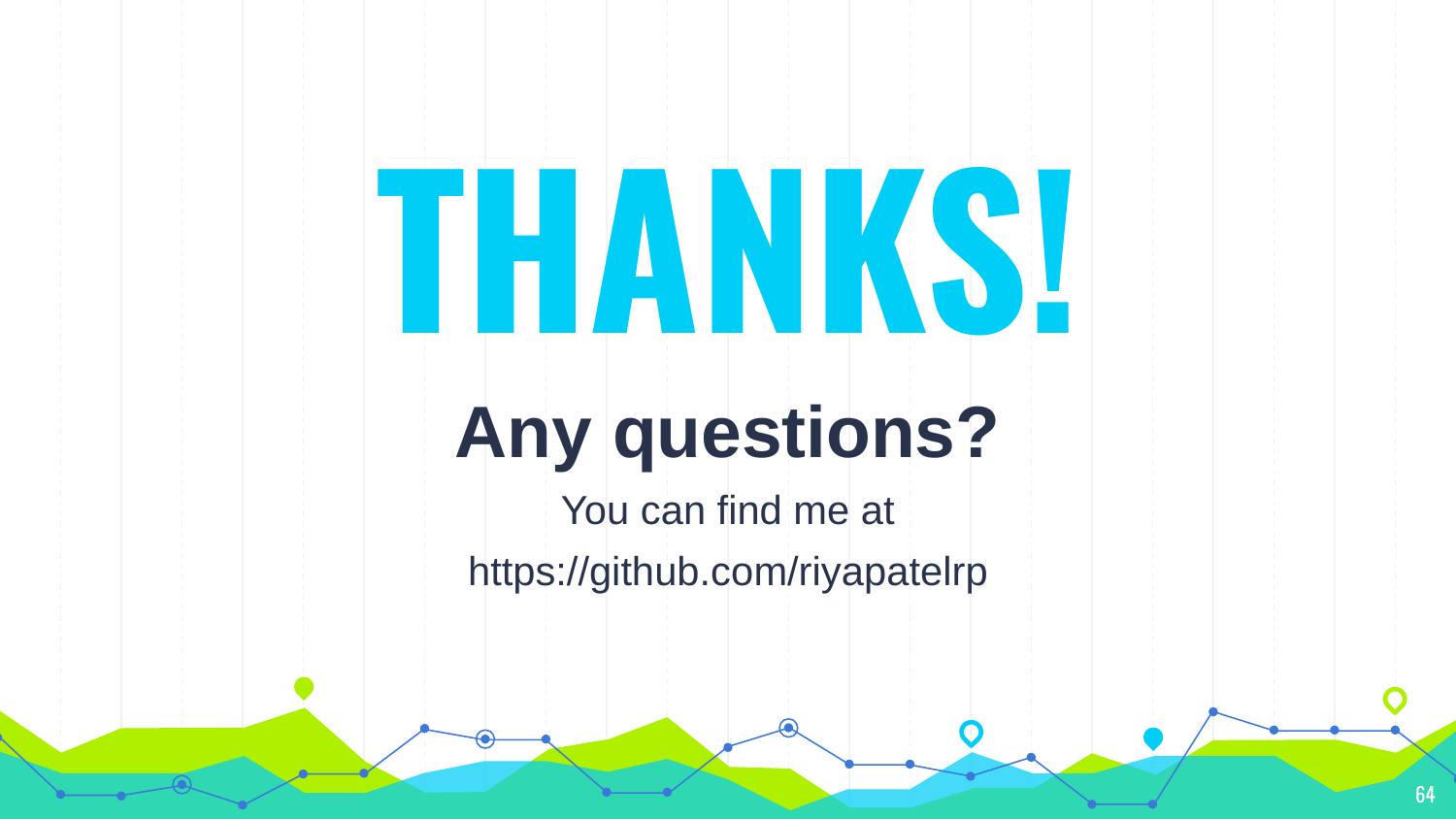

THANKS!
Any questions?
You can find me at
https://github.com/riyapatelrp
64